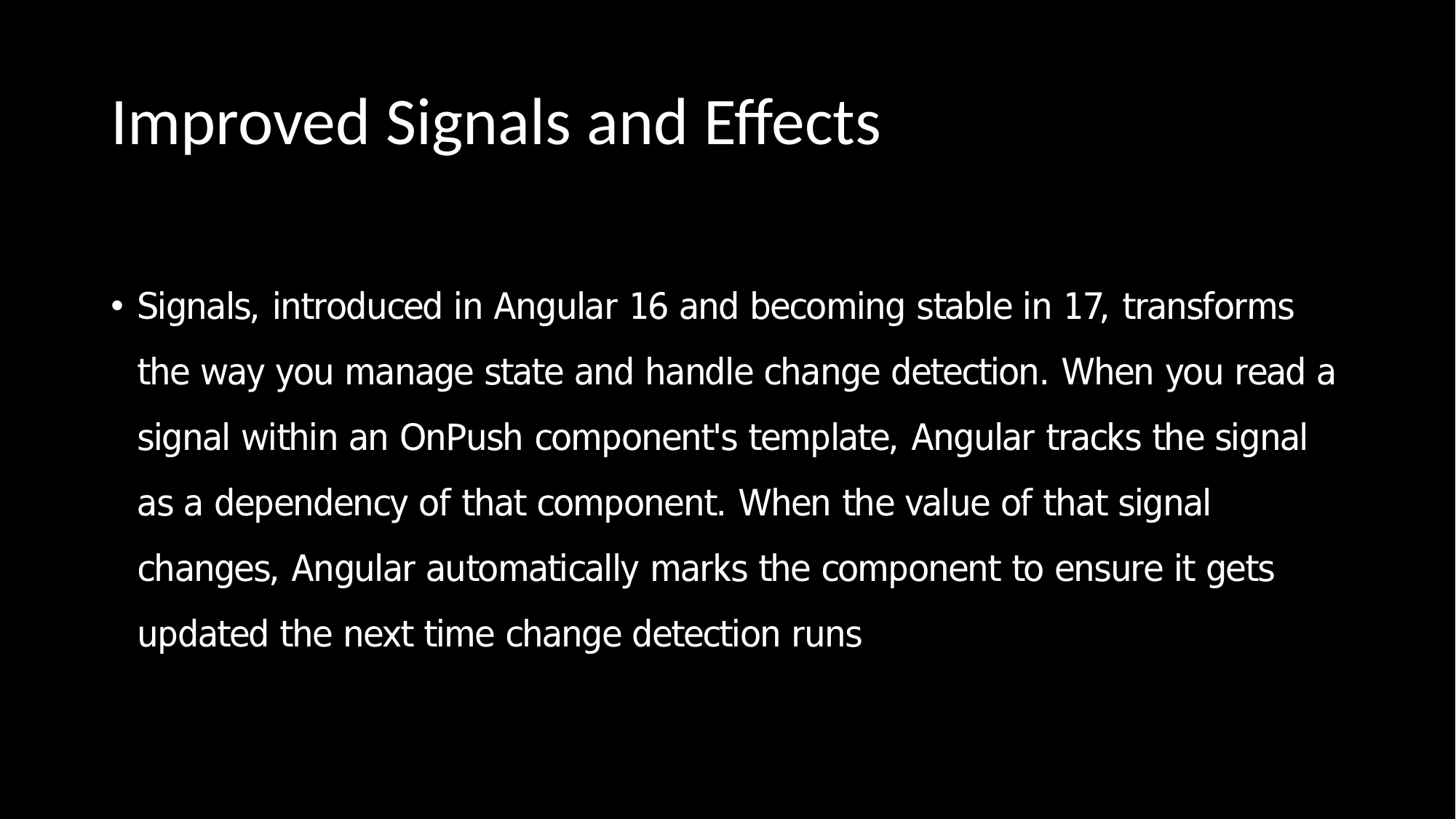

# Improved Signals and Effects
Signals, introduced in Angular 16 and becoming stable in 17, transforms the way you manage state and handle change detection. When you read a signal within an OnPush component's template, Angular tracks the signal as a dependency of that component. When the value of that signal changes, Angular automatically marks the component to ensure it gets updated the next time change detection runs